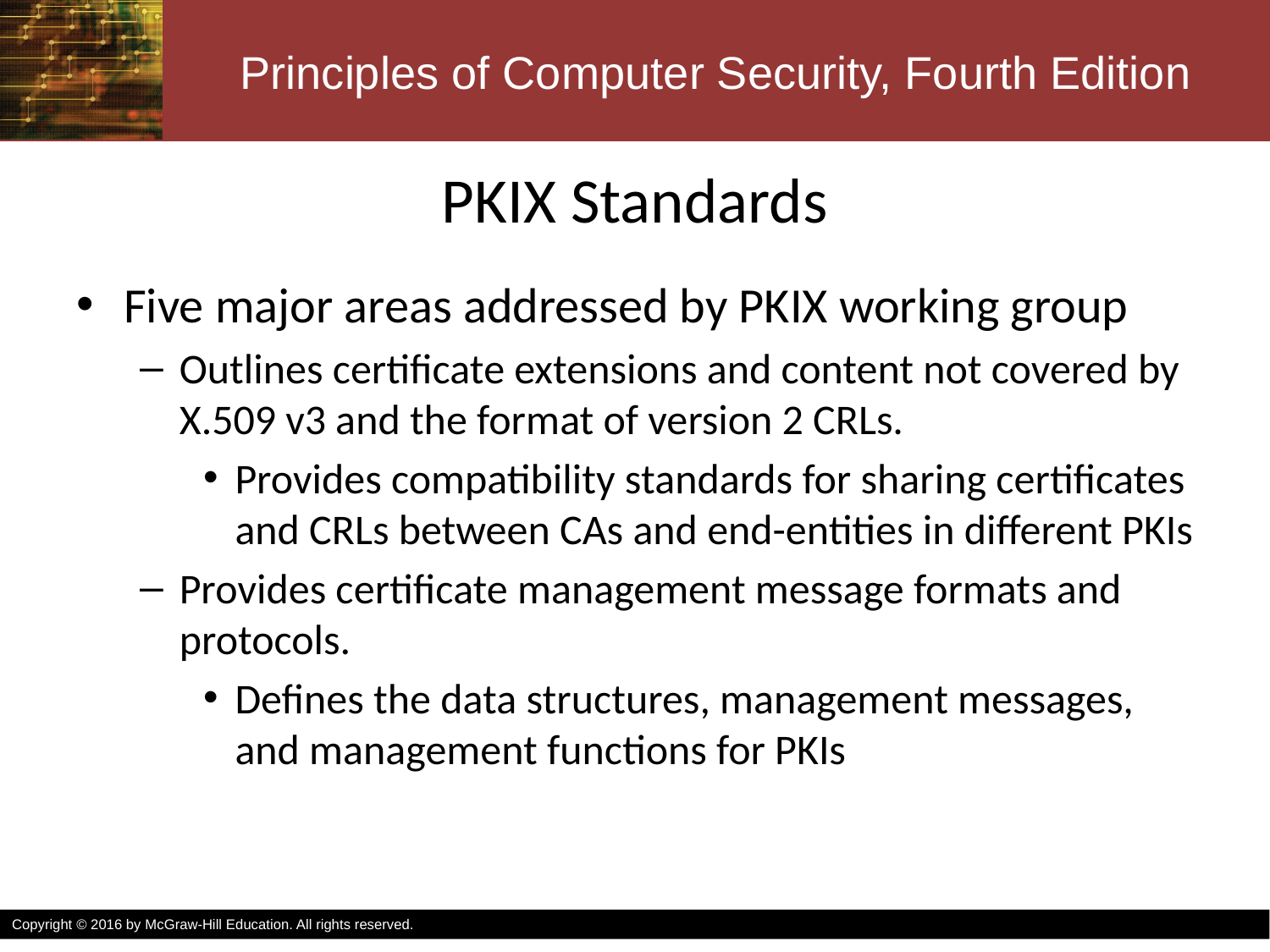

# PKIX Standards
Five major areas addressed by PKIX working group
Outlines certificate extensions and content not covered by X.509 v3 and the format of version 2 CRLs.
Provides compatibility standards for sharing certificates and CRLs between CAs and end-entities in different PKIs
Provides certificate management message formats and protocols.
Defines the data structures, management messages, and management functions for PKIs